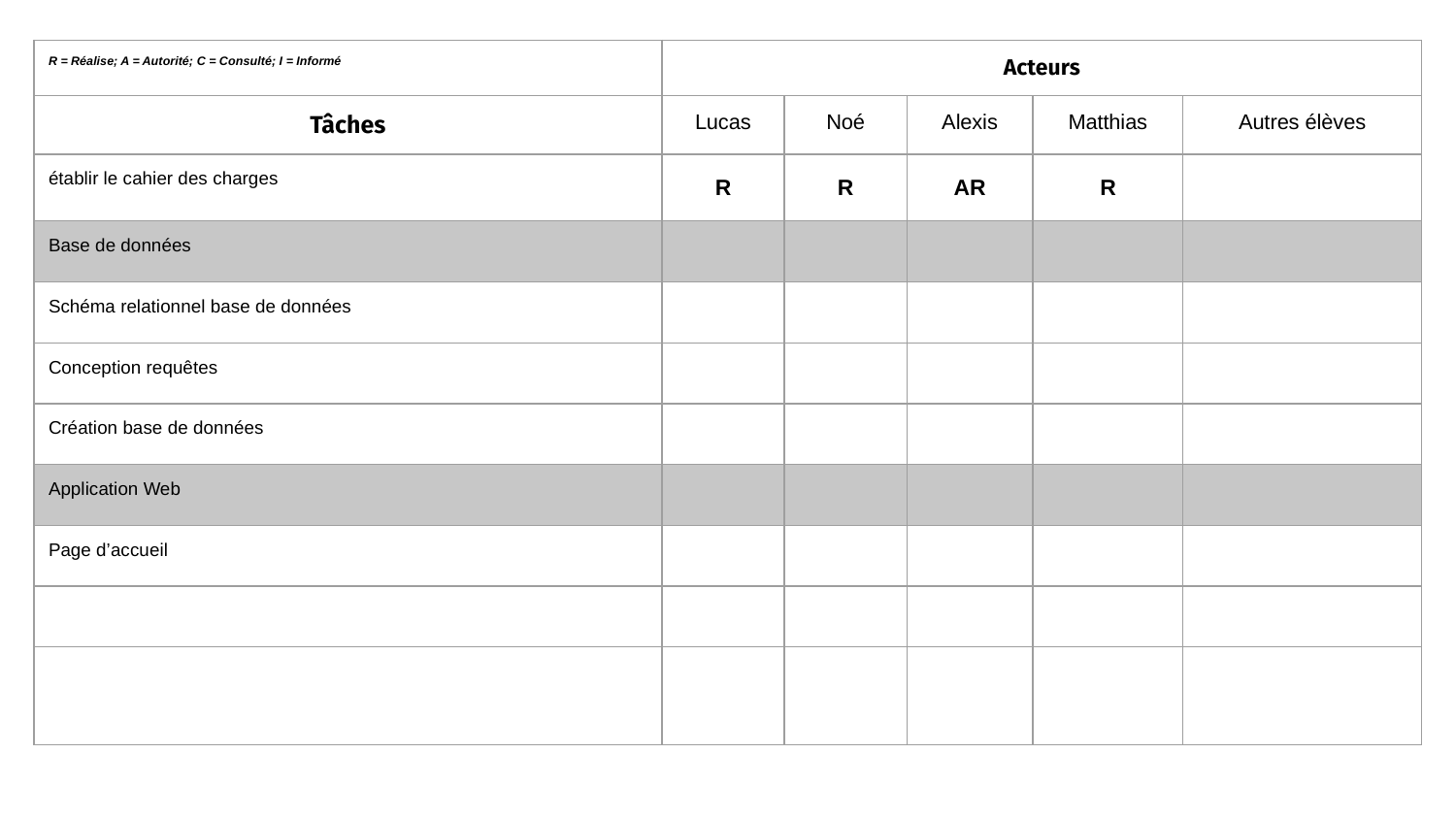

| R = Réalise; A = Autorité; C = Consulté; I = Informé | Acteurs |  |  |  |  |
| --- | --- | --- | --- | --- | --- |
| Tâches | Lucas | Noé | Alexis | Matthias | Autres élèves |
| établir le cahier des charges | R | R | AR | R |  |
| Base de données |  |  |  |  |  |
| Schéma relationnel base de données |  |  |  |  |  |
| Conception requêtes |  |  |  |  |  |
| Création base de données |  |  |  |  |  |
| Application Web |  |  |  |  |  |
| Page d’accueil |  |  |  |  |  |
|  |  |  |  |  |  |
|  |  |  |  |  |  |